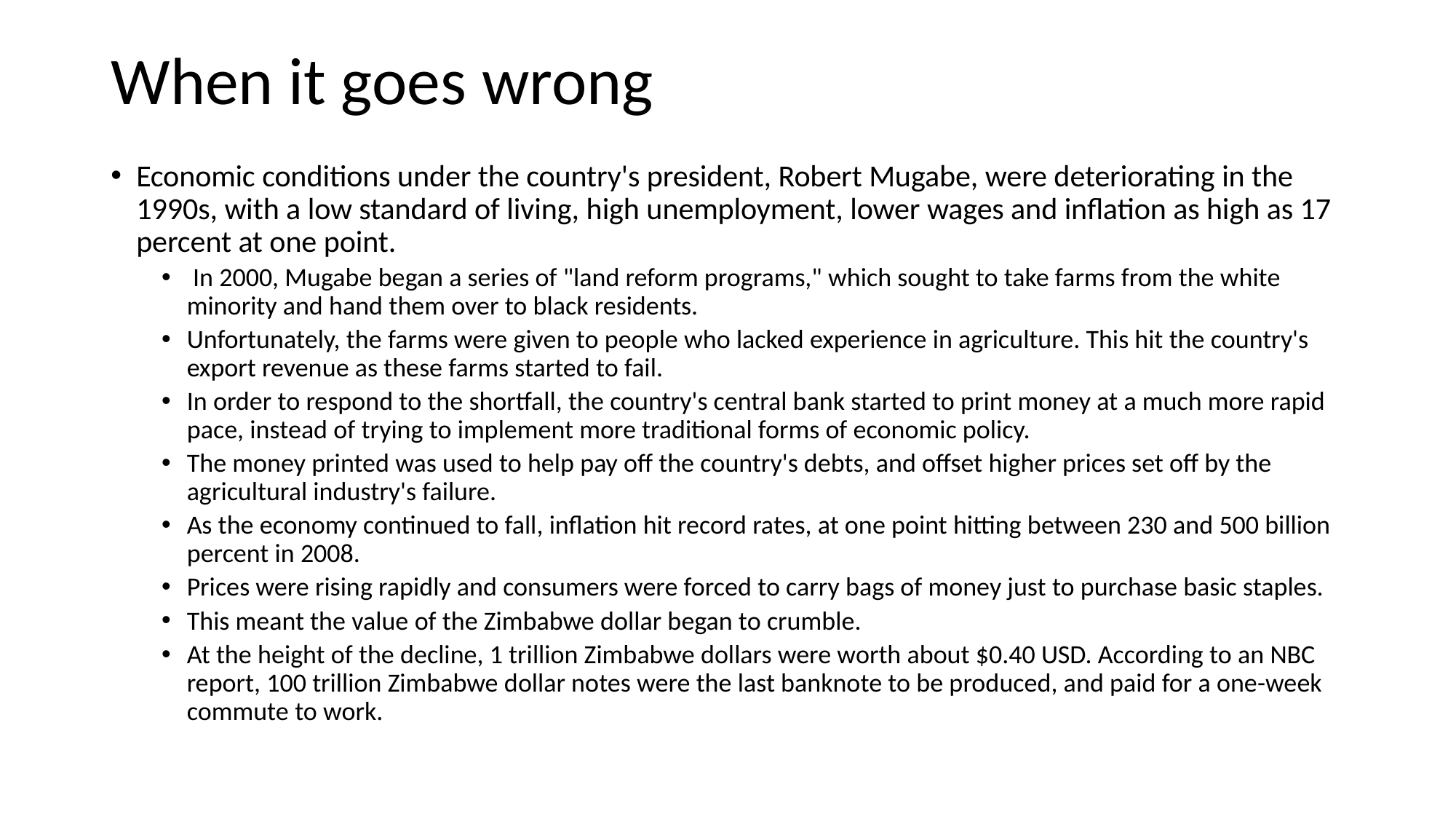

# When it goes wrong
Economic conditions under the country's president, Robert Mugabe, were deteriorating in the 1990s, with a low standard of living, high unemployment, lower wages and inflation as high as 17 percent at one point.
 In 2000, Mugabe began a series of "land reform programs," which sought to take farms from the white minority and hand them over to black residents.
Unfortunately, the farms were given to people who lacked experience in agriculture. This hit the country's export revenue as these farms started to fail.
In order to respond to the shortfall, the country's central bank started to print money at a much more rapid pace, instead of trying to implement more traditional forms of economic policy.
The money printed was used to help pay off the country's debts, and offset higher prices set off by the agricultural industry's failure.
As the economy continued to fall, inflation hit record rates, at one point hitting between 230 and 500 billion percent in 2008.
Prices were rising rapidly and consumers were forced to carry bags of money just to purchase basic staples.
This meant the value of the Zimbabwe dollar began to crumble.
At the height of the decline, 1 trillion Zimbabwe dollars were worth about $0.40 USD. According to an NBC report, 100 trillion Zimbabwe dollar notes were the last banknote to be produced, and paid for a one-week commute to work.